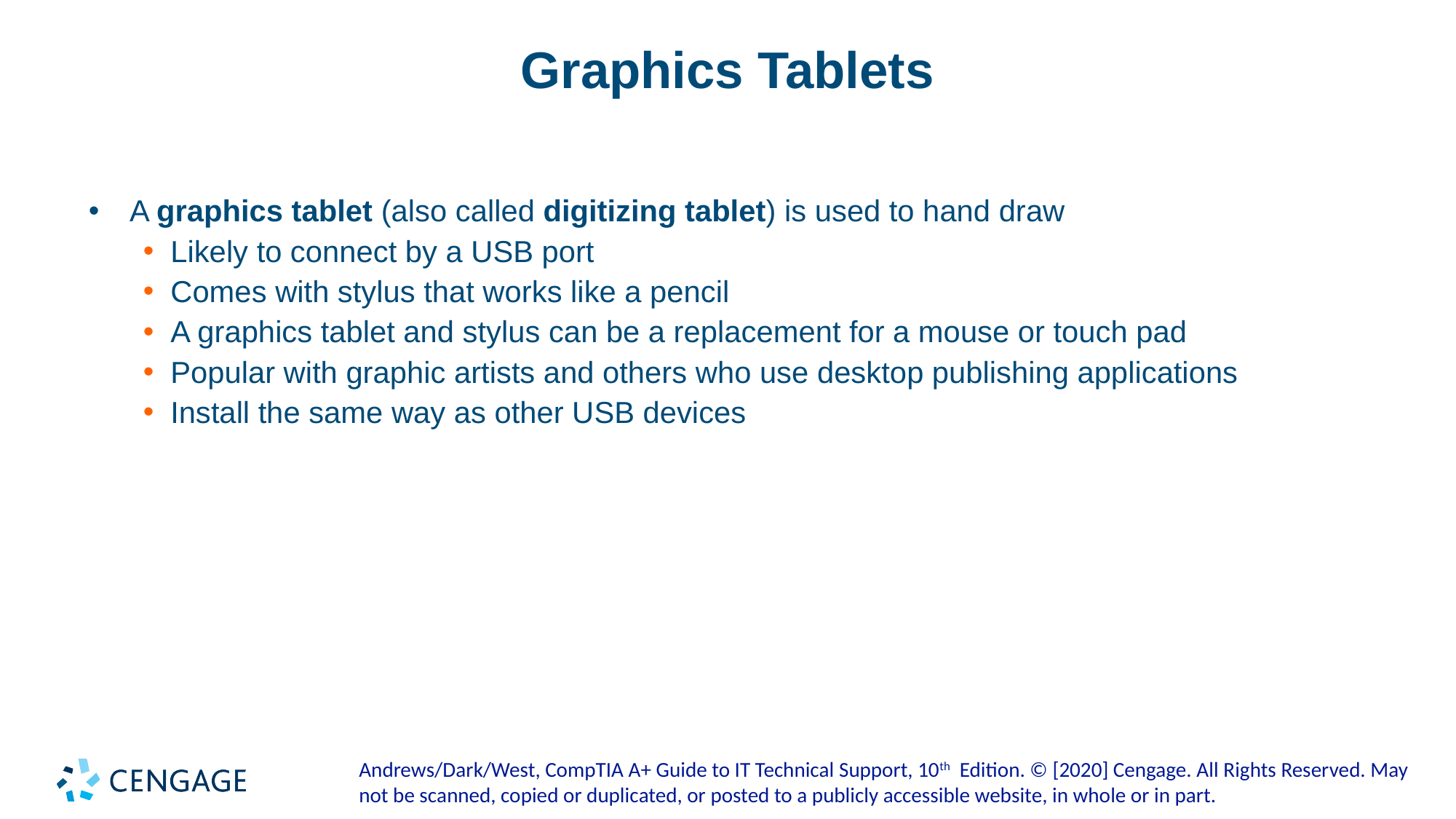

# Graphics Tablets
A graphics tablet (also called digitizing tablet) is used to hand draw
Likely to connect by a USB port
Comes with stylus that works like a pencil
A graphics tablet and stylus can be a replacement for a mouse or touch pad
Popular with graphic artists and others who use desktop publishing applications
Install the same way as other USB devices